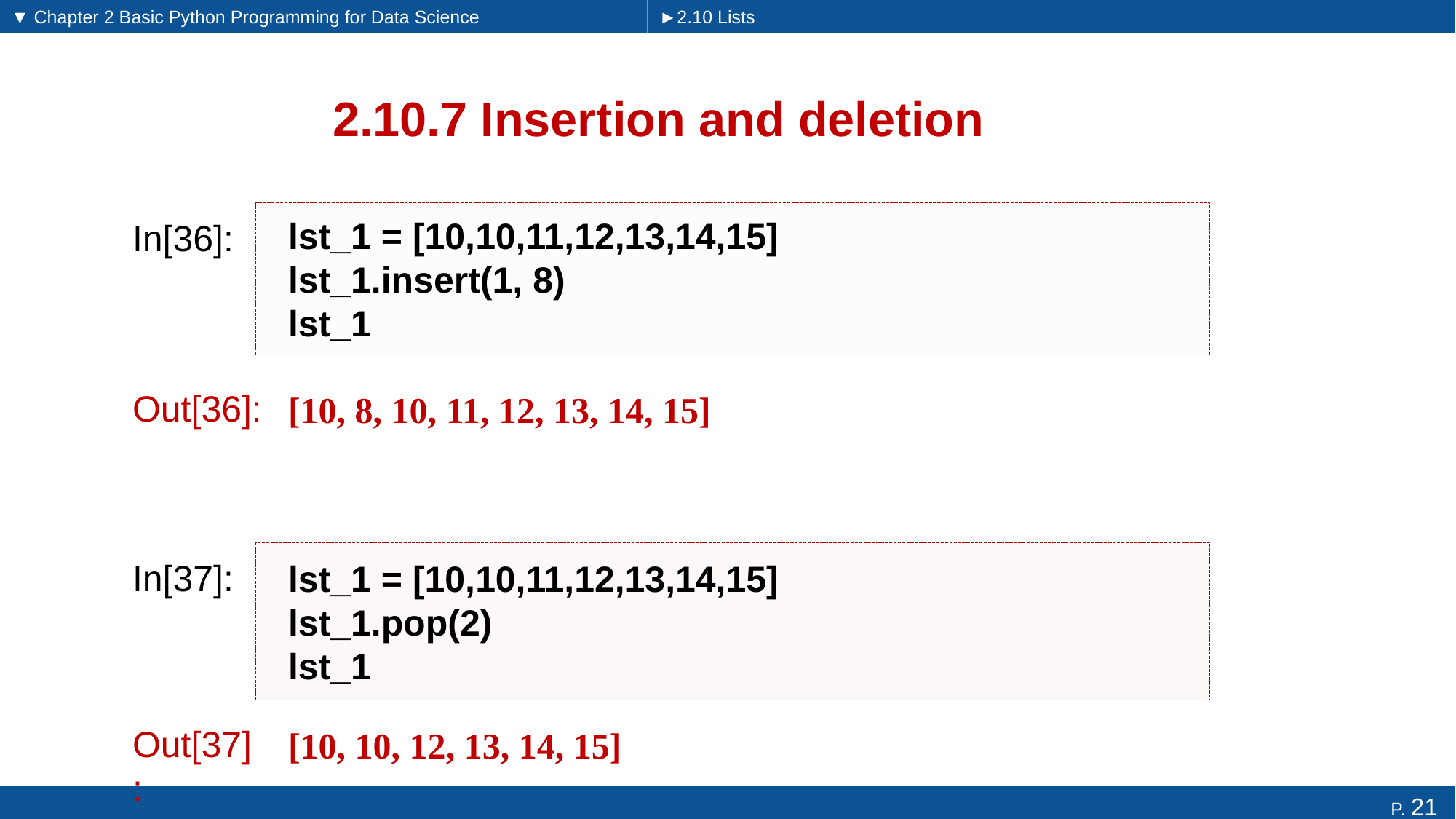

▼ Chapter 2 Basic Python Programming for Data Science
►2.10 Lists
# 2.10.7 Insertion and deletion
lst_1 = [10,10,11,12,13,14,15]
lst_1.insert(1, 8)
lst_1
In[36]:
[10, 8, 10, 11, 12, 13, 14, 15]
Out[36]:
lst_1 = [10,10,11,12,13,14,15]
lst_1.pop(2)
lst_1
In[37]:
[10, 10, 12, 13, 14, 15]
Out[37]: